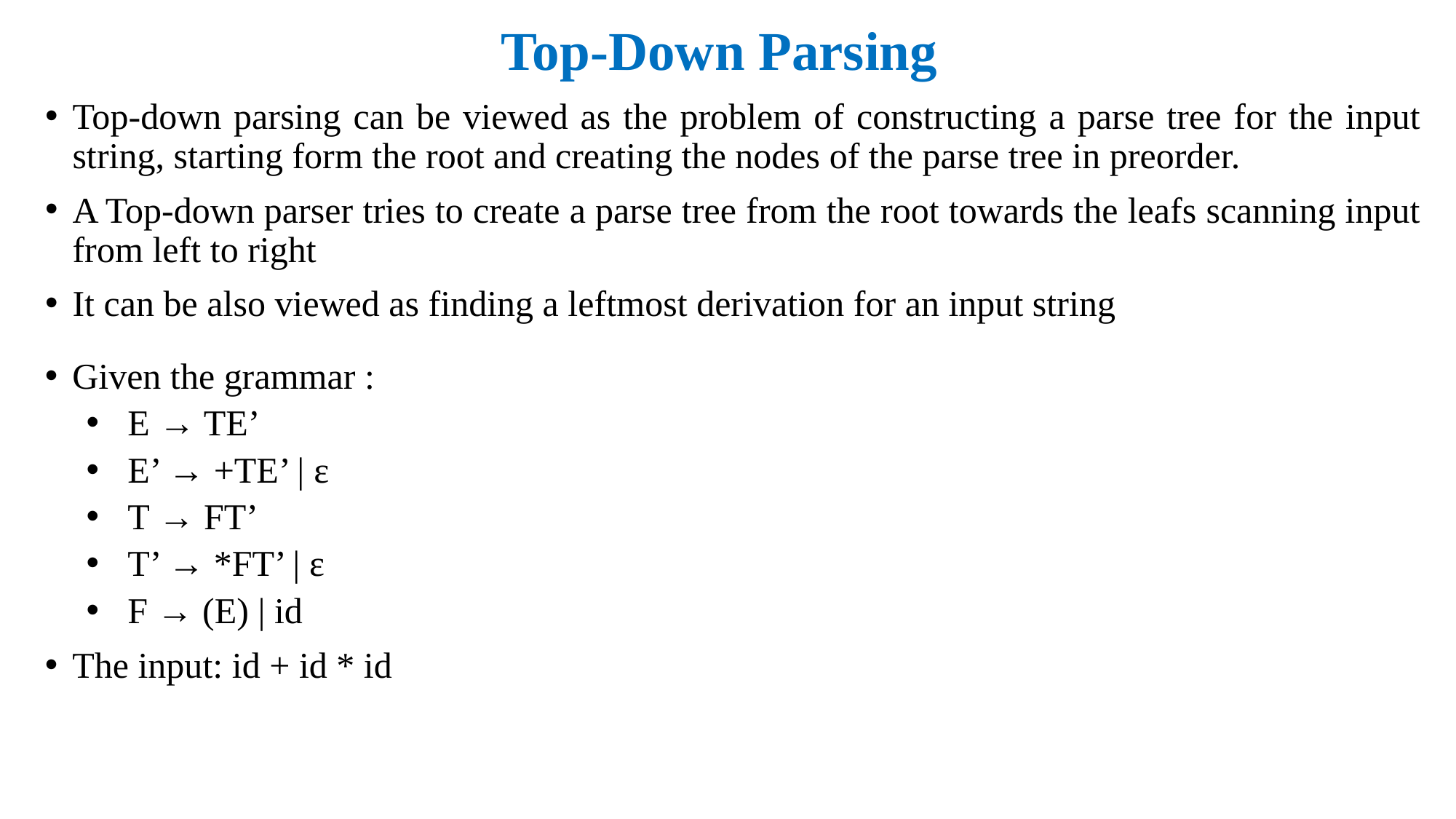

# Top-Down Parsing
Top-down parsing can be viewed as the problem of constructing a parse tree for the input string, starting form the root and creating the nodes of the parse tree in preorder.
A Top-down parser tries to create a parse tree from the root towards the leafs scanning input from left to right
It can be also viewed as finding a leftmost derivation for an input string
Given the grammar :
E → TE’
E’ → +TE’ | ε
T → FT’
T’ → *FT’ | ε
F → (E) | id
The input: id + id * id